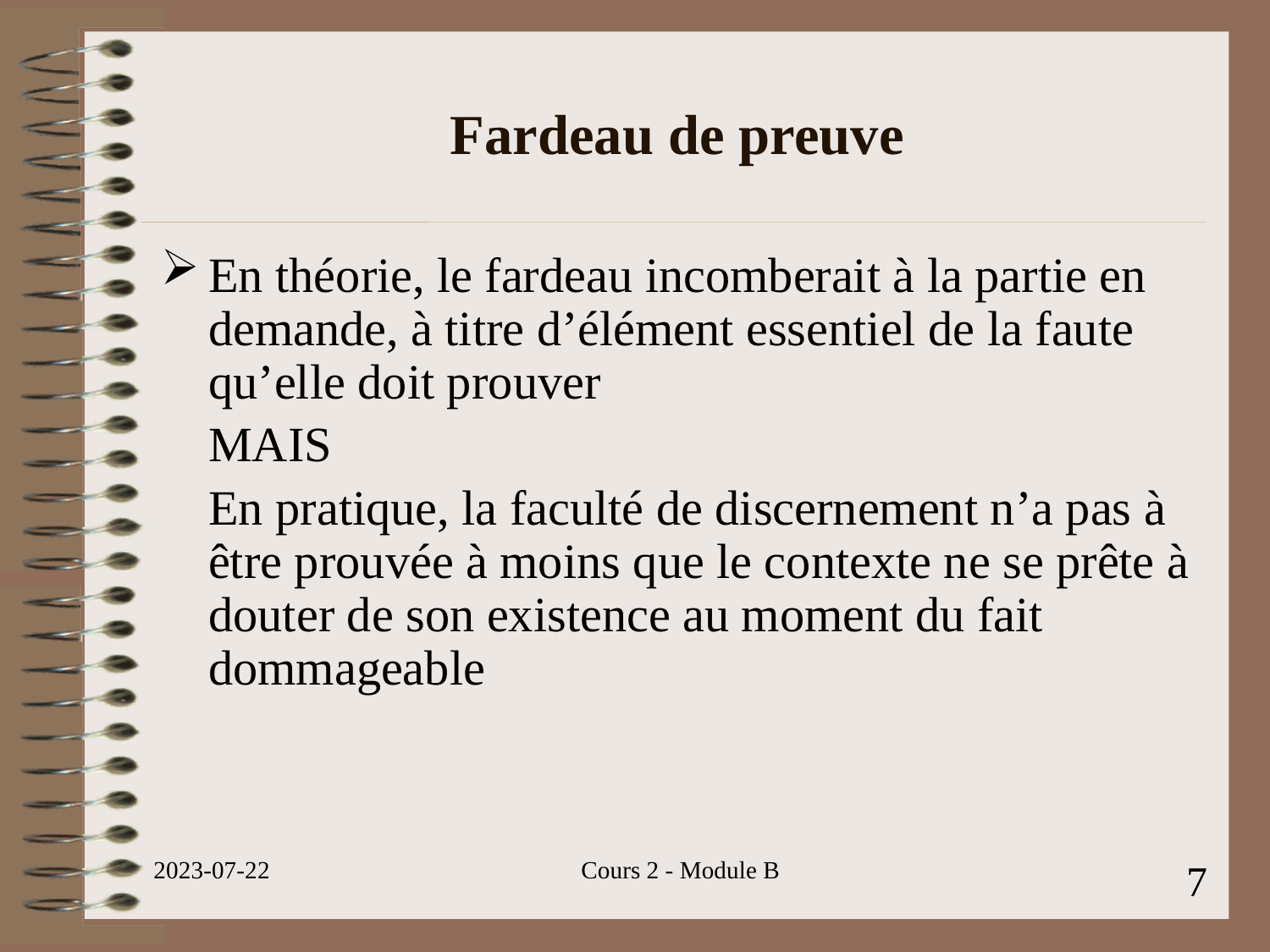

# Fardeau de preuve
En théorie, le fardeau incomberait à la partie en demande, à titre d’élément essentiel de la faute qu’elle doit prouver
	MAIS
	En pratique, la faculté de discernement n’a pas à être prouvée à moins que le contexte ne se prête à douter de son existence au moment du fait dommageable
2023-07-22
Cours 2 - Module B
7